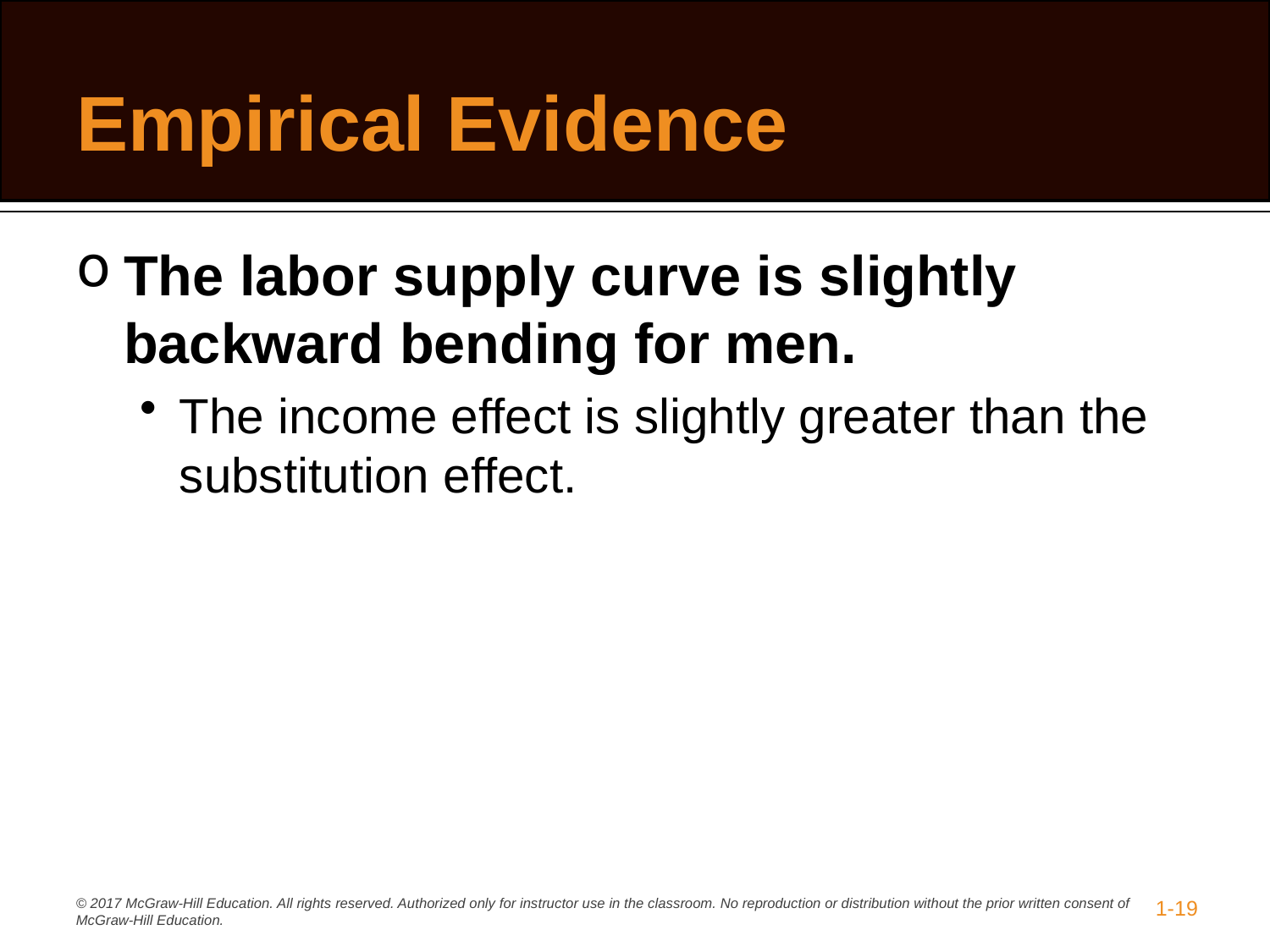

# Empirical Evidence
The labor supply curve is slightly backward bending for men.
The income effect is slightly greater than the substitution effect.